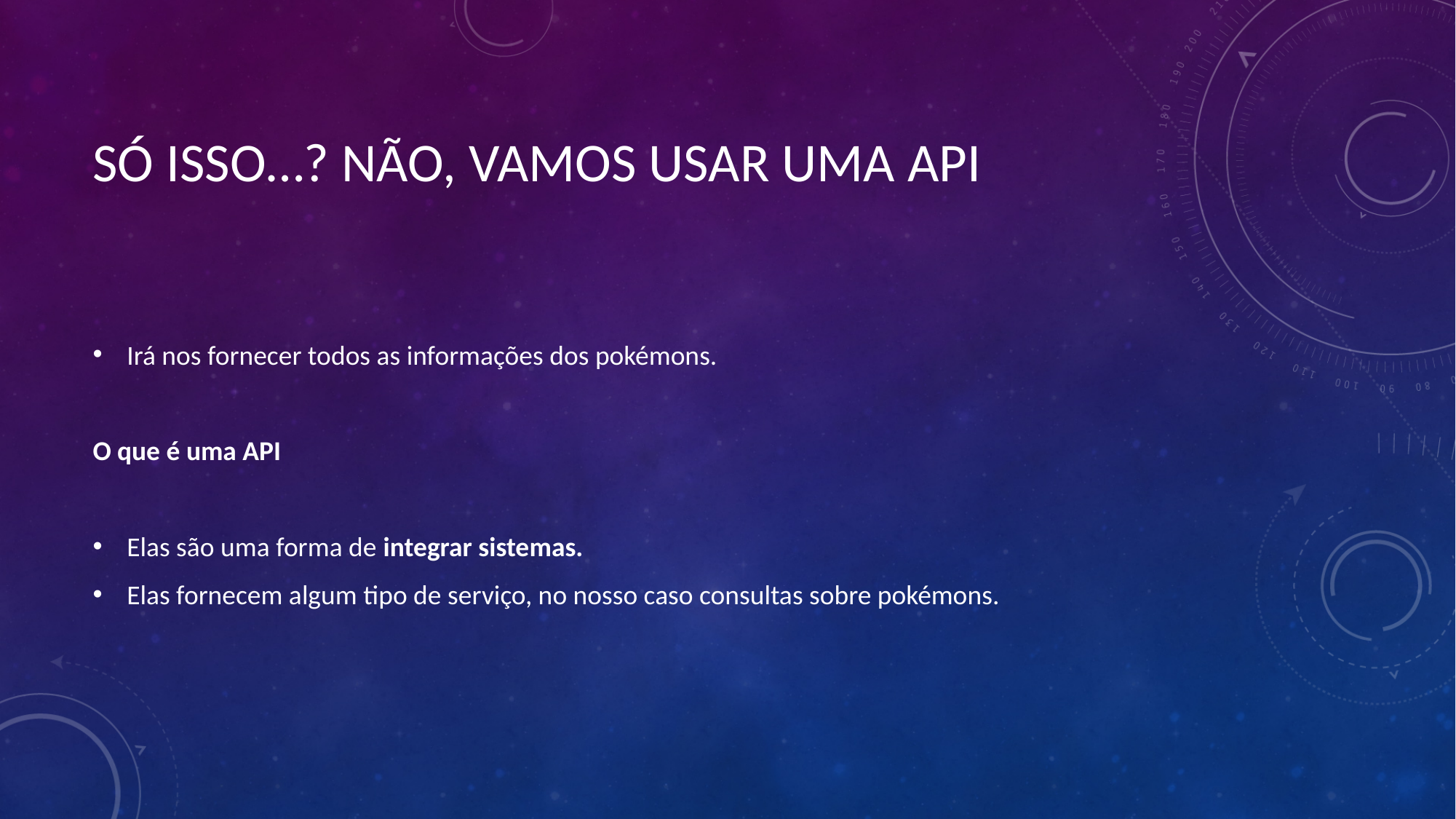

# Só isso…? Não, vamos usar uma api
Irá nos fornecer todos as informações dos pokémons.

O que é uma API

Elas são uma forma de integrar sistemas.
Elas fornecem algum tipo de serviço, no nosso caso consultas sobre pokémons.